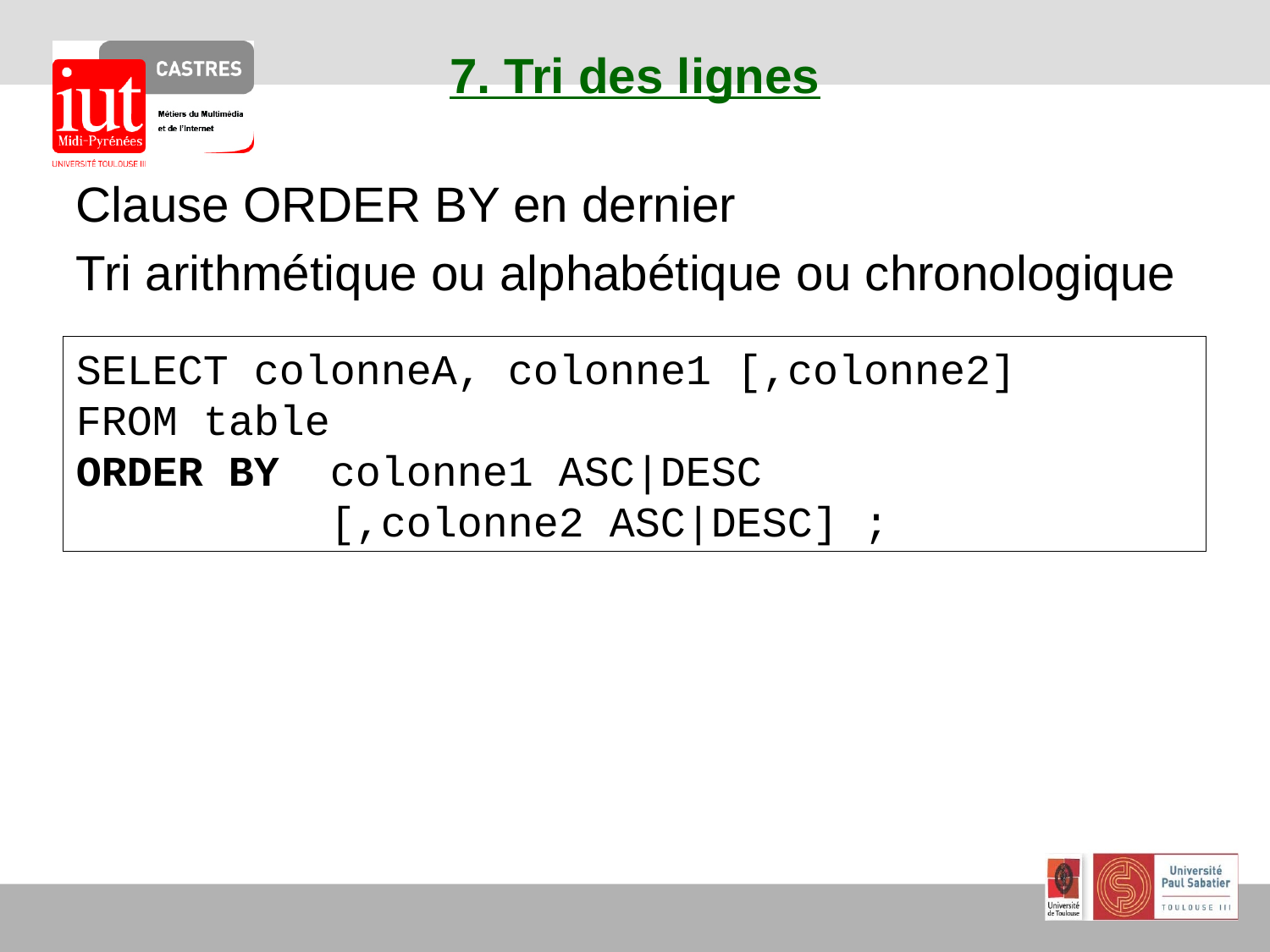

# 7. Tri des lignes
Clause ORDER BY en dernier
Tri arithmétique ou alphabétique ou chronologique
SELECT colonneA, colonne1 [,colonne2]
FROM table
ORDER BY	colonne1 ASC|DESC
		[,colonne2 ASC|DESC] ;